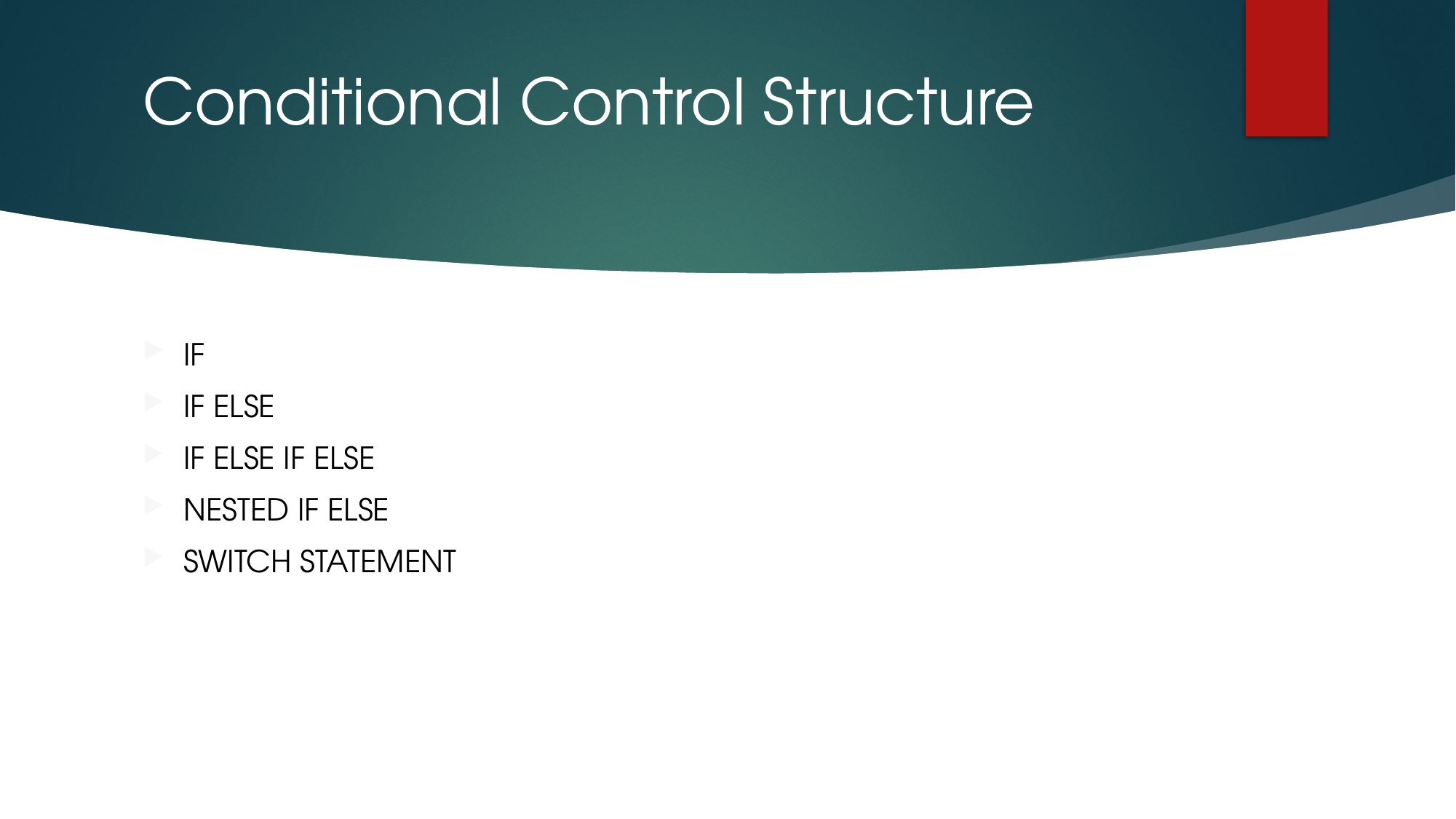

# Conditional Control Structure

IF
IF ELSE
IF ELSE IF ELSE
NESTED IF ELSE
SWITCH STATEMENT